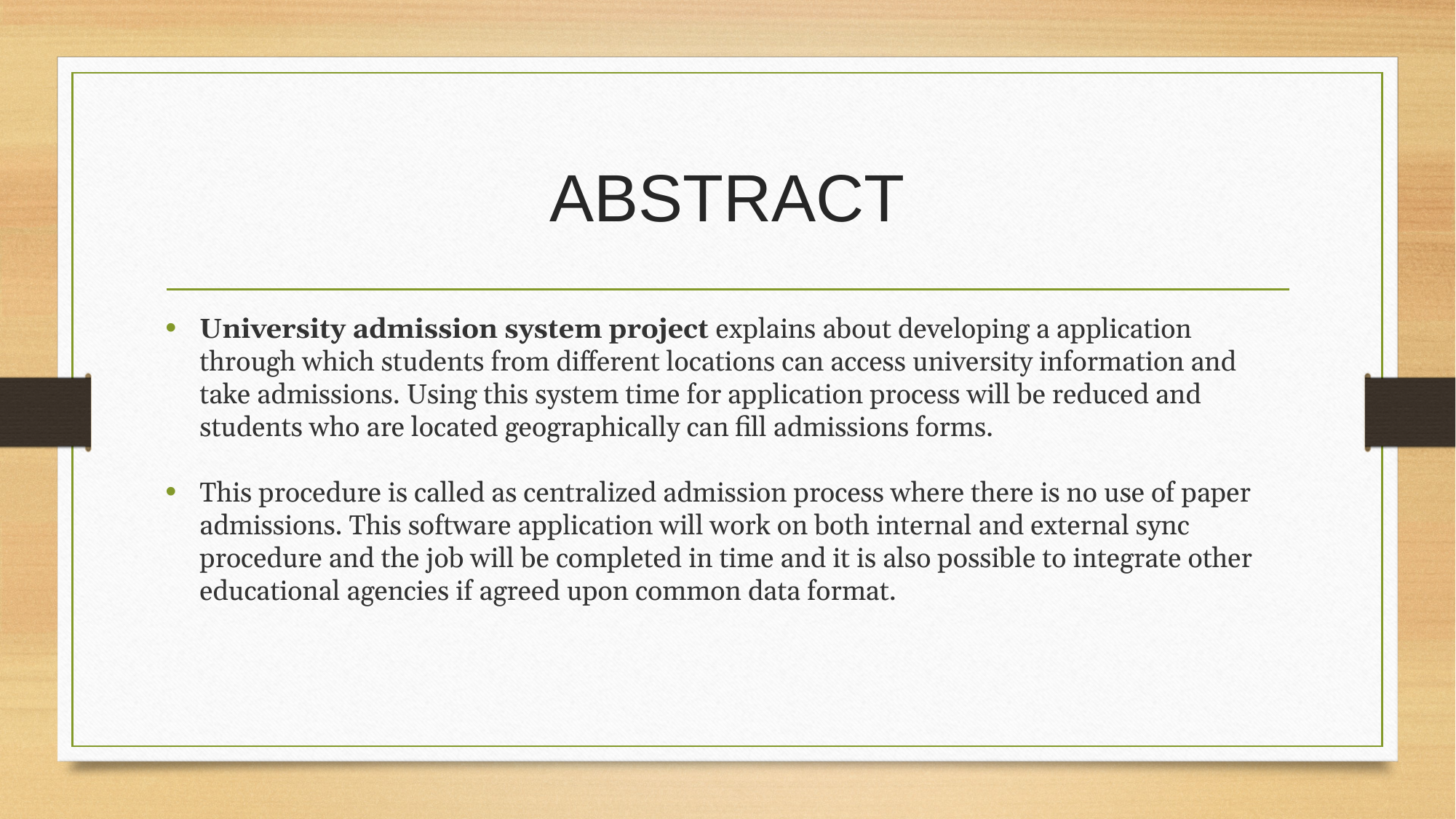

# ABSTRACT
University admission system project explains about developing a application through which students from different locations can access university information and take admissions. Using this system time for application process will be reduced and students who are located geographically can fill admissions forms.
This procedure is called as centralized admission process where there is no use of paper admissions. This software application will work on both internal and external sync procedure and the job will be completed in time and it is also possible to integrate other educational agencies if agreed upon common data format.